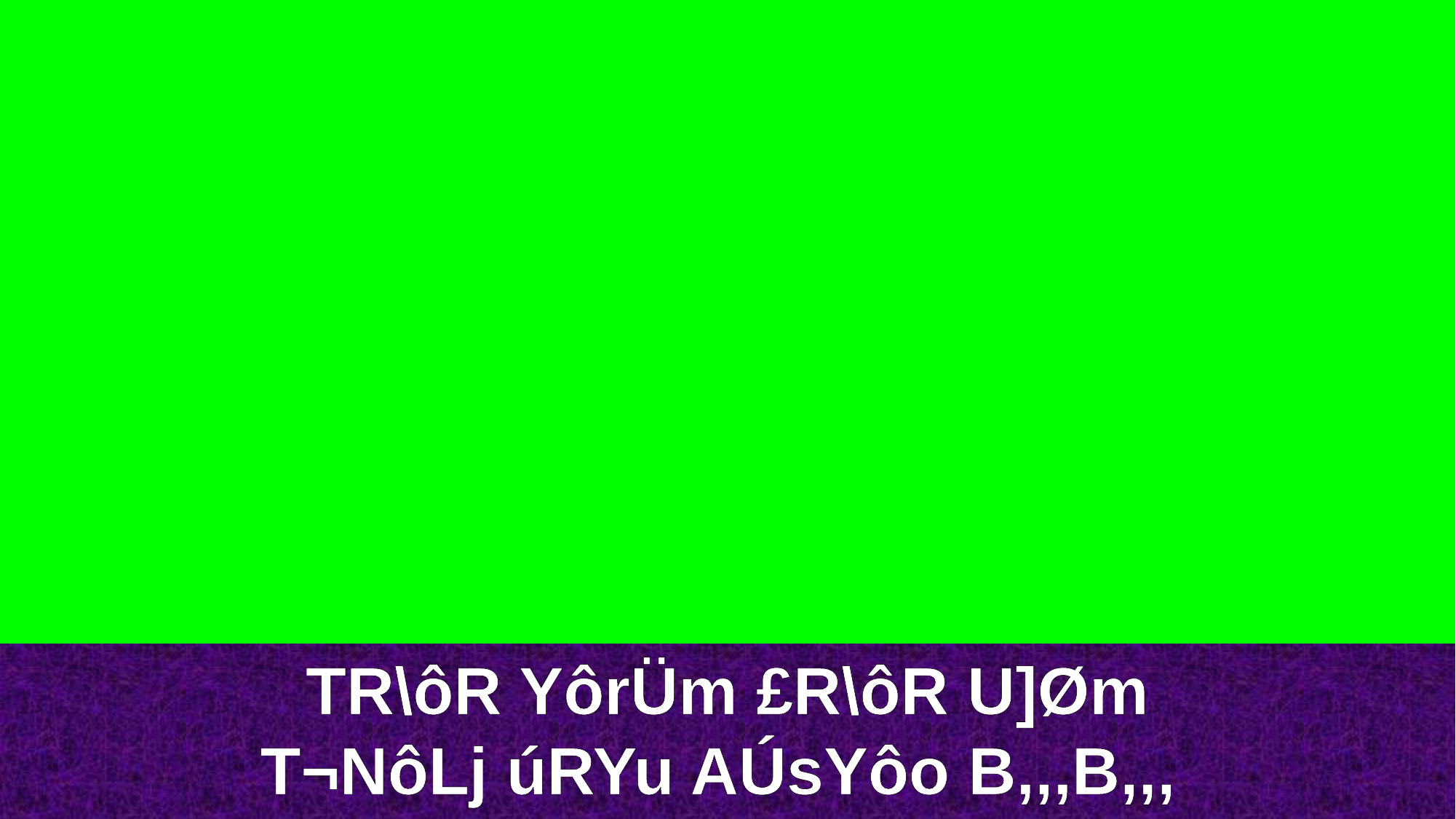

TR\ôR YôrÜm £R\ôR U]Øm T¬NôLj úRYu AÚsYôo B,,,B,,,